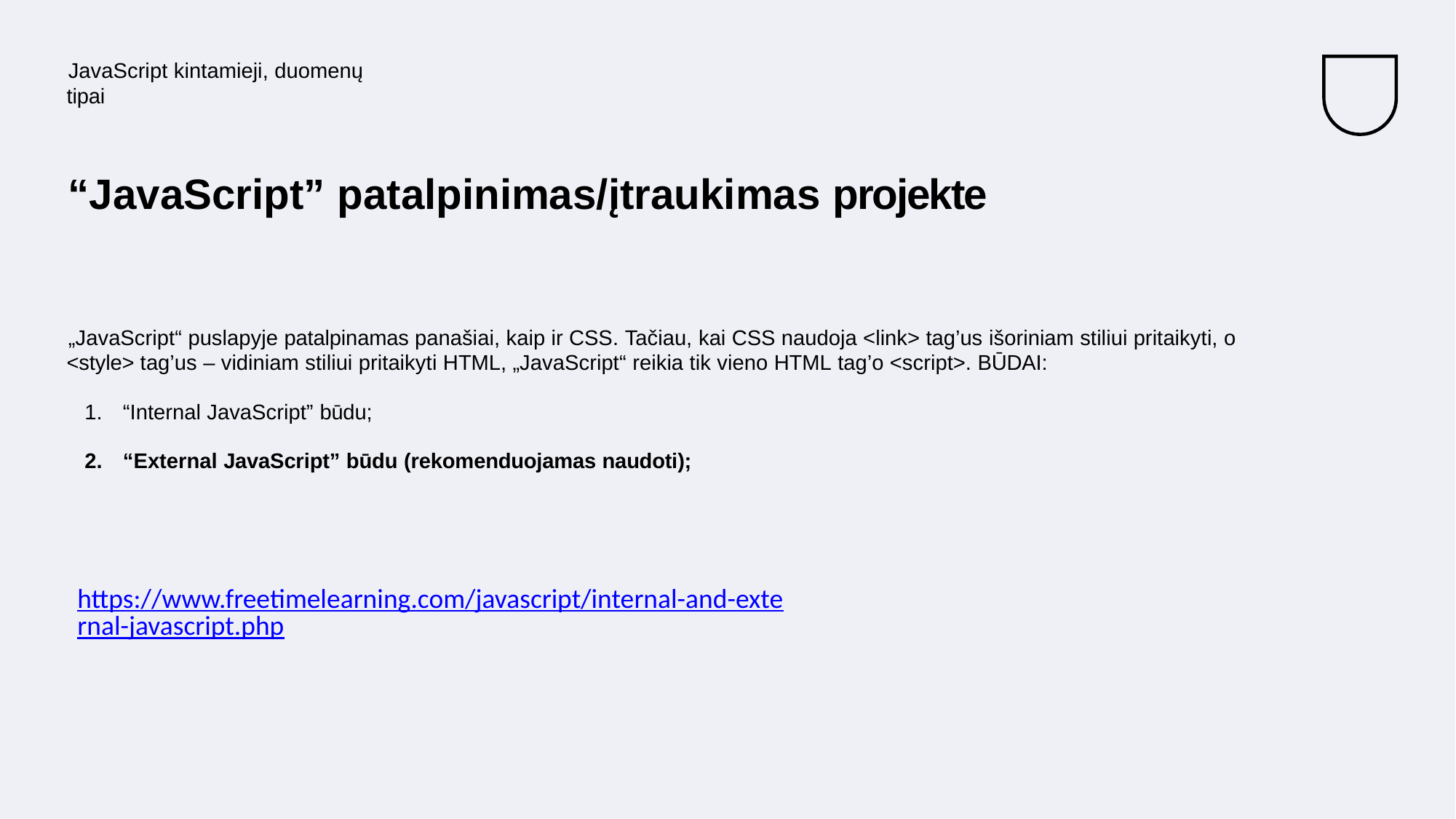

JavaScript kintamieji, duomenų tipai
# “JavaScript” patalpinimas/įtraukimas projekte
„JavaScript“ puslapyje patalpinamas panašiai, kaip ir CSS. Tačiau, kai CSS naudoja <link> tag’us išoriniam stiliui pritaikyti, o <style> tag’us – vidiniam stiliui pritaikyti HTML, „JavaScript“ reikia tik vieno HTML tag’o <script>. BŪDAI:

“Internal JavaScript” būdu;

“External JavaScript” būdu (rekomenduojamas naudoti);
https://www.freetimelearning.com/javascript/internal-and-external-javascript.php